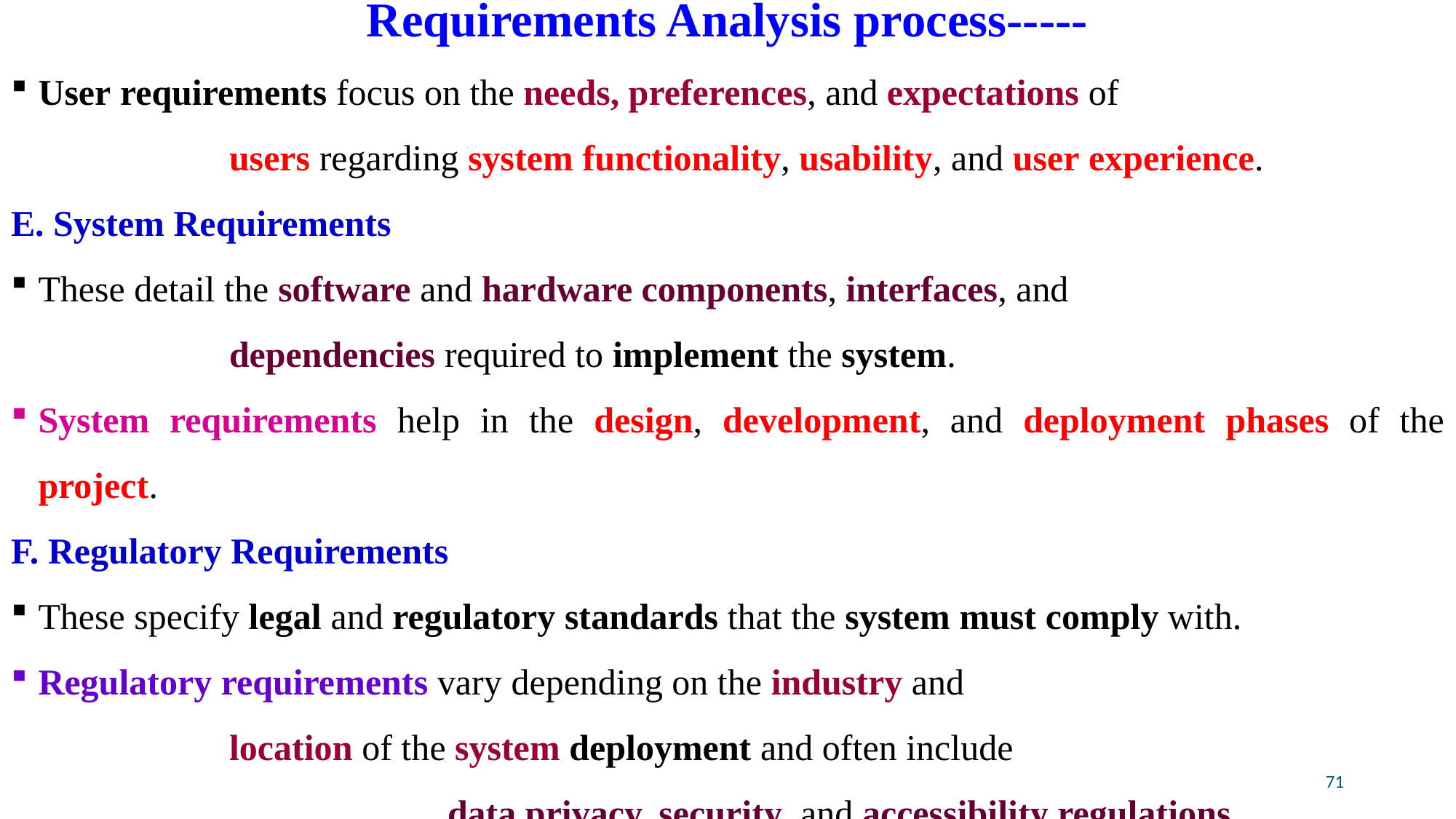

# Requirements Analysis process-----
User requirements focus on the needs, preferences, and expectations of
		users regarding system functionality, usability, and user experience.
E. System Requirements
These detail the software and hardware components, interfaces, and
		dependencies required to implement the system.
System requirements help in the design, development, and deployment phases of the project.
F. Regulatory Requirements
These specify legal and regulatory standards that the system must comply with.
Regulatory requirements vary depending on the industry and
		location of the system deployment and often include
				data privacy, security, and accessibility regulations.

71